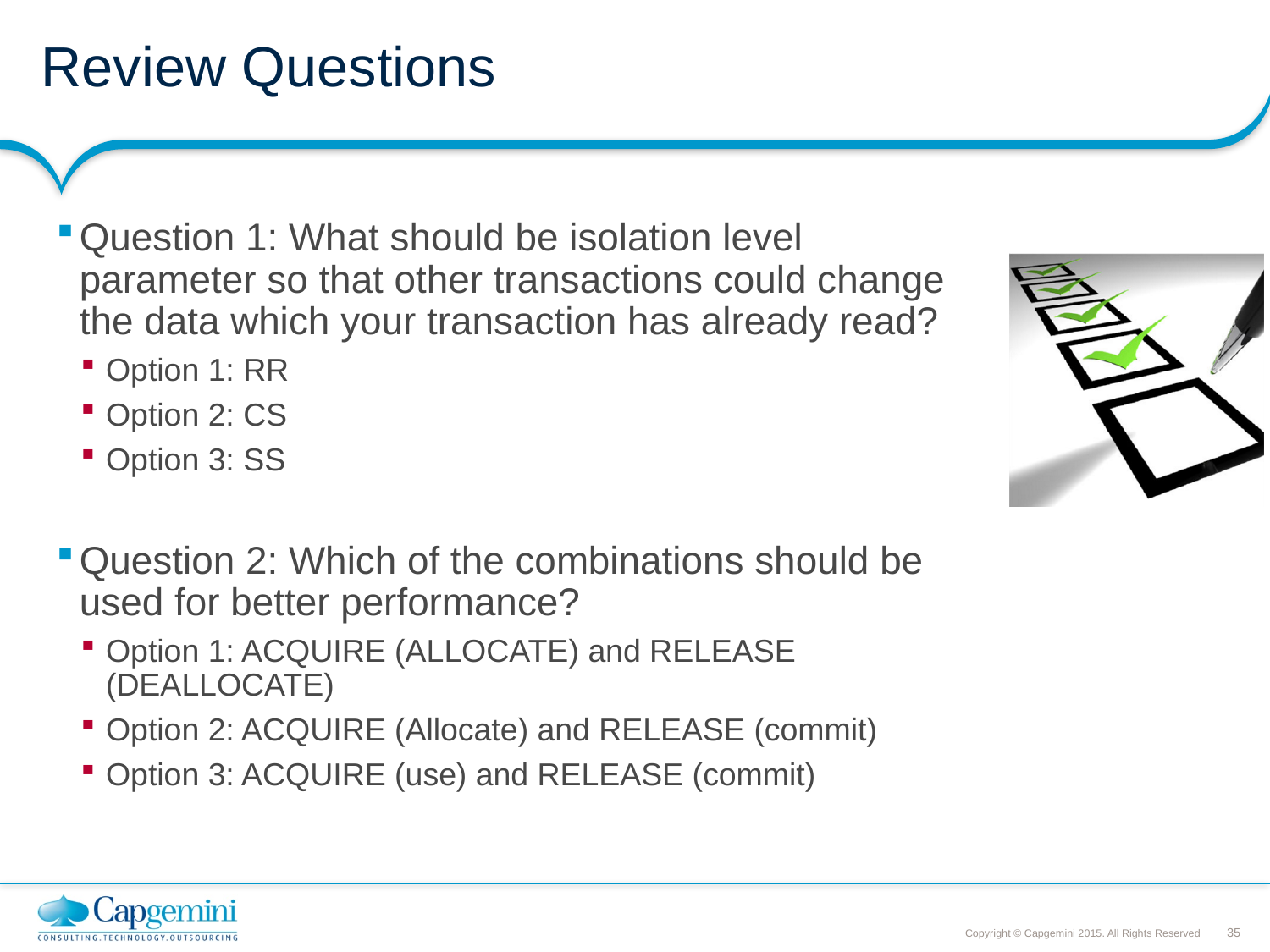

# Review Questions
Question 1: What should be isolation level parameter so that other transactions could change the data which your transaction has already read?
Option 1: RR
Option 2: CS
Option 3: SS

Question 2: Which of the combinations should be used for better performance?
Option 1: ACQUIRE (ALLOCATE) and RELEASE (DEALLOCATE)
Option 2: ACQUIRE (Allocate) and RELEASE (commit)
Option 3: ACQUIRE (use) and RELEASE (commit)